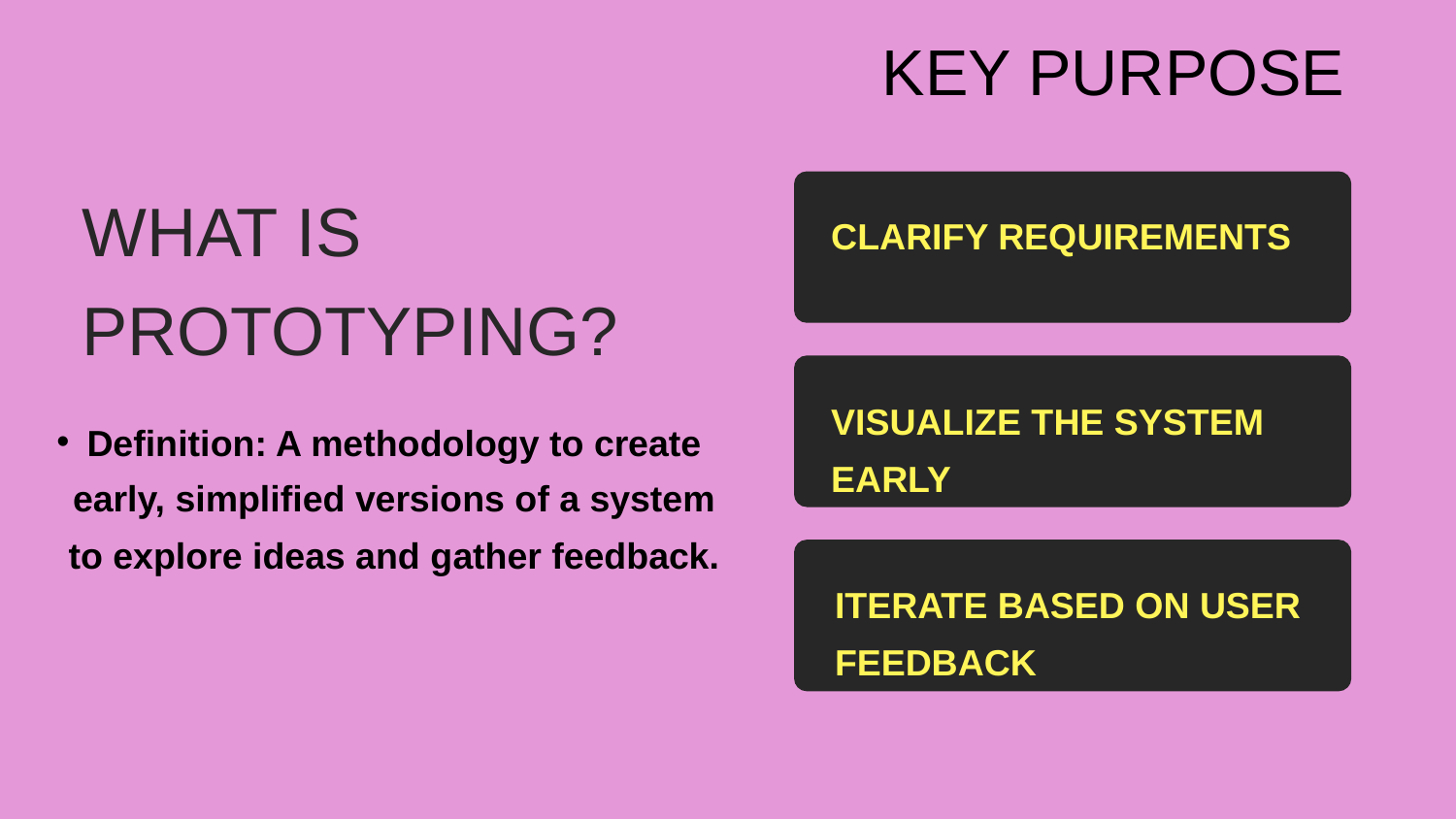

KEY PURPOSE

CLARIFY REQUIREMENTS

WHAT IS PROTOTYPING?

VISUALIZE THE SYSTEM EARLY
Definition: A methodology to create early, simplified versions of a system to explore ideas and gather feedback.

ITERATE BASED ON USER FEEDBACK